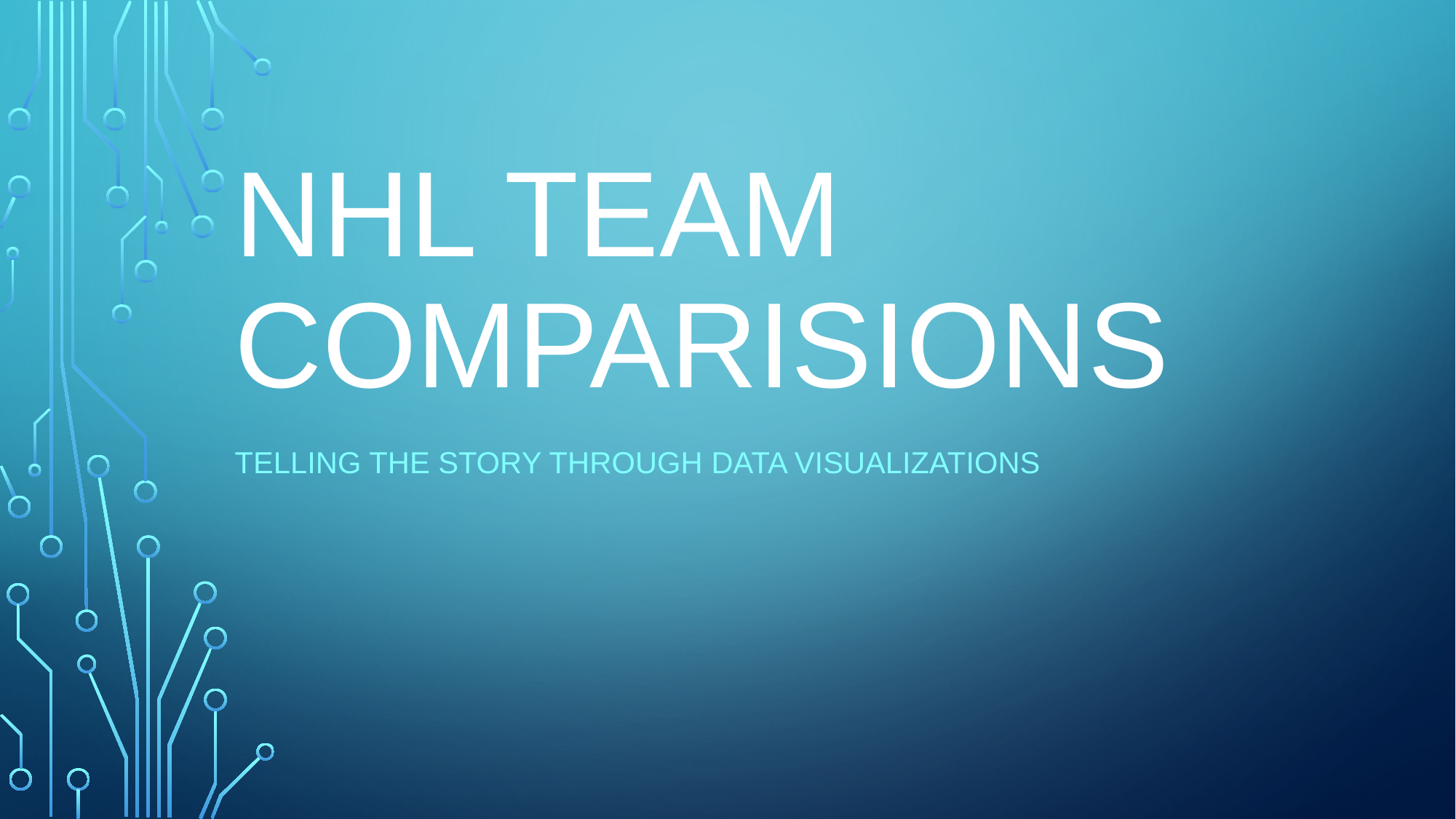

# NHL Team Comparisions
Telling the story through data visualizations